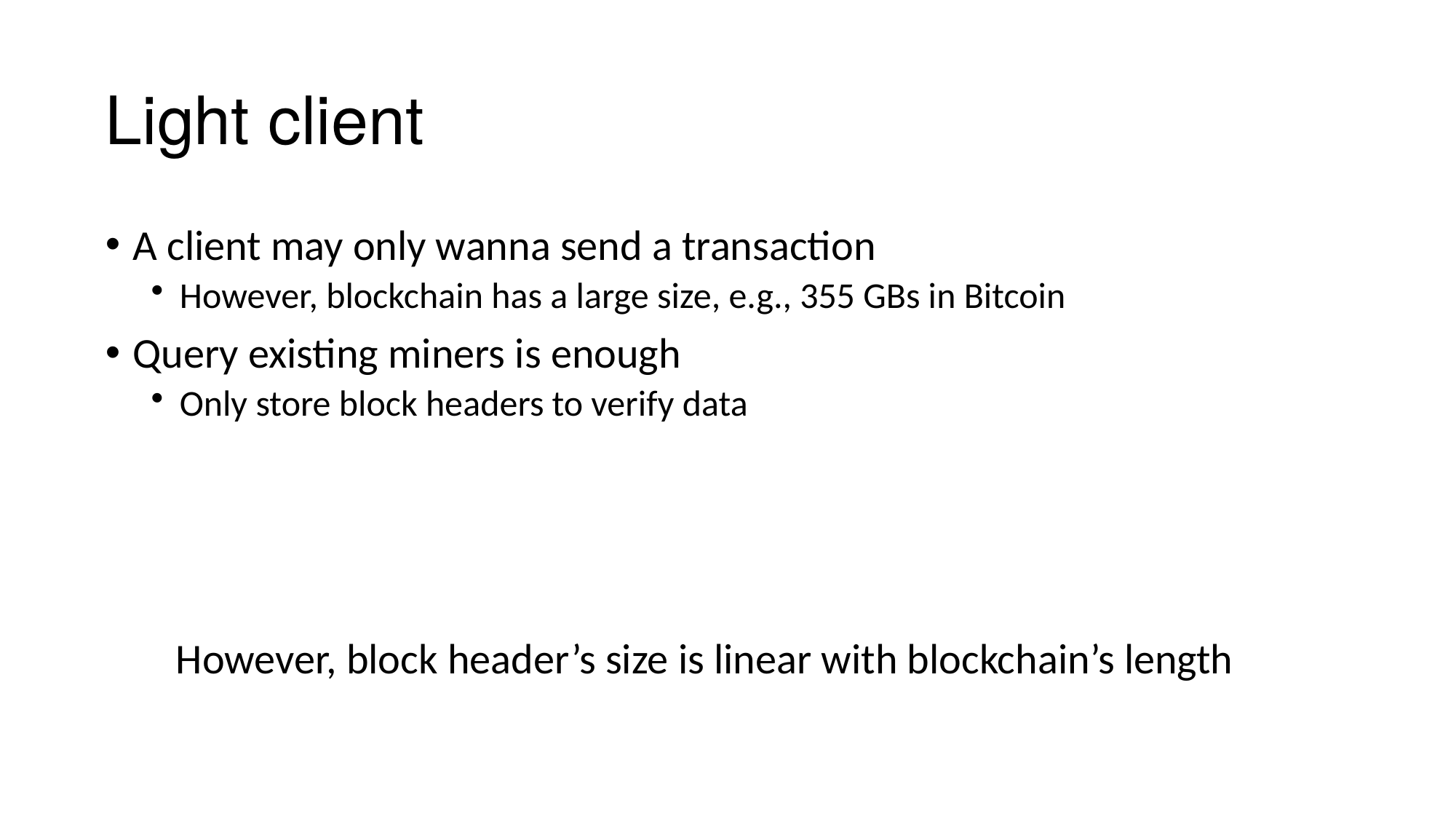

# Light client
A client may only wanna send a transaction
However, blockchain has a large size, e.g., 355 GBs in Bitcoin
Query existing miners is enough
Only store block headers to verify data
However, block header’s size is linear with blockchain’s length
22